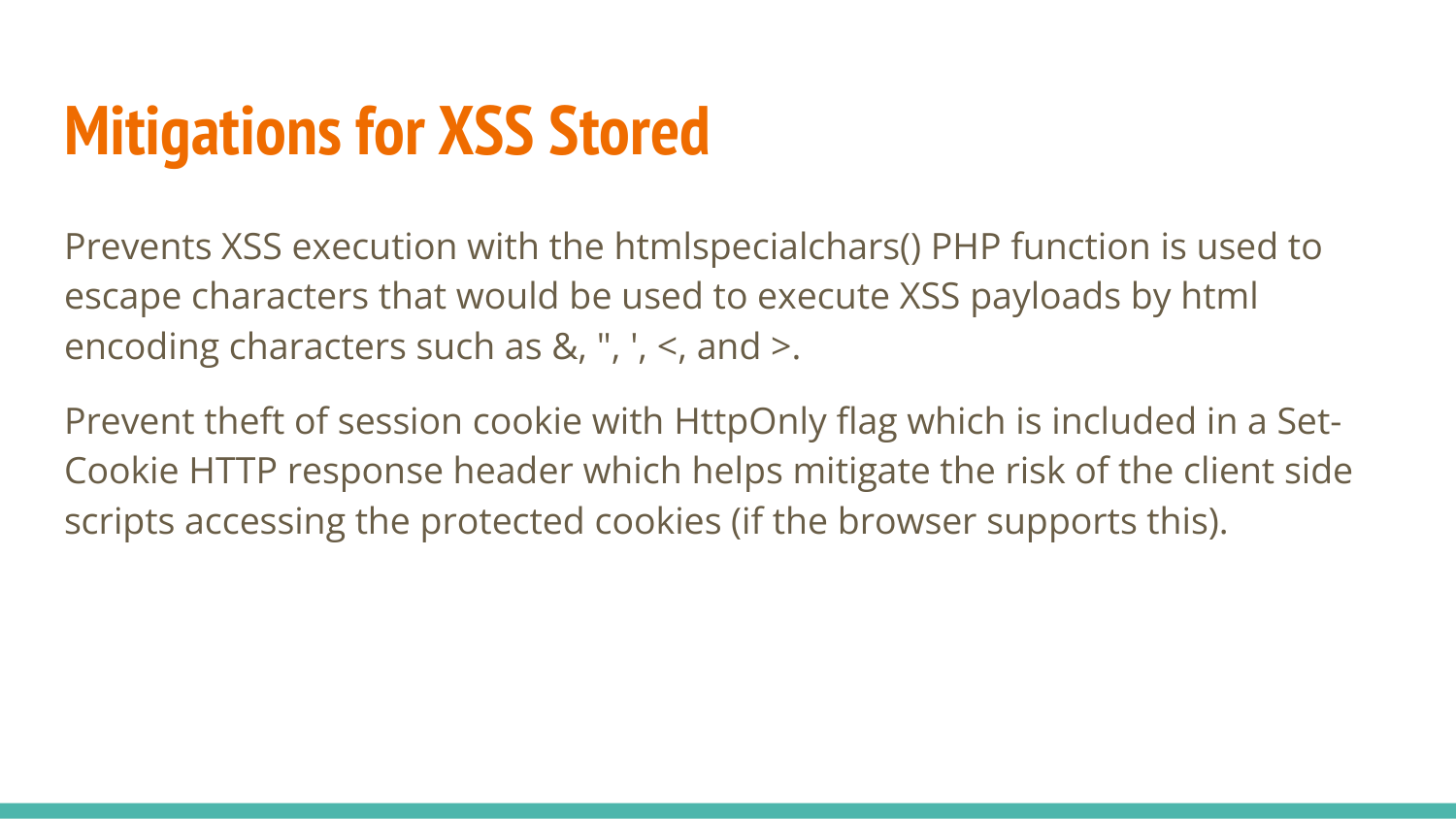

# Mitigations for XSS Stored
Prevents XSS execution with the htmlspecialchars() PHP function is used to escape characters that would be used to execute XSS payloads by html encoding characters such as &, ", ', <, and >.
Prevent theft of session cookie with HttpOnly flag which is included in a Set-Cookie HTTP response header which helps mitigate the risk of the client side scripts accessing the protected cookies (if the browser supports this).